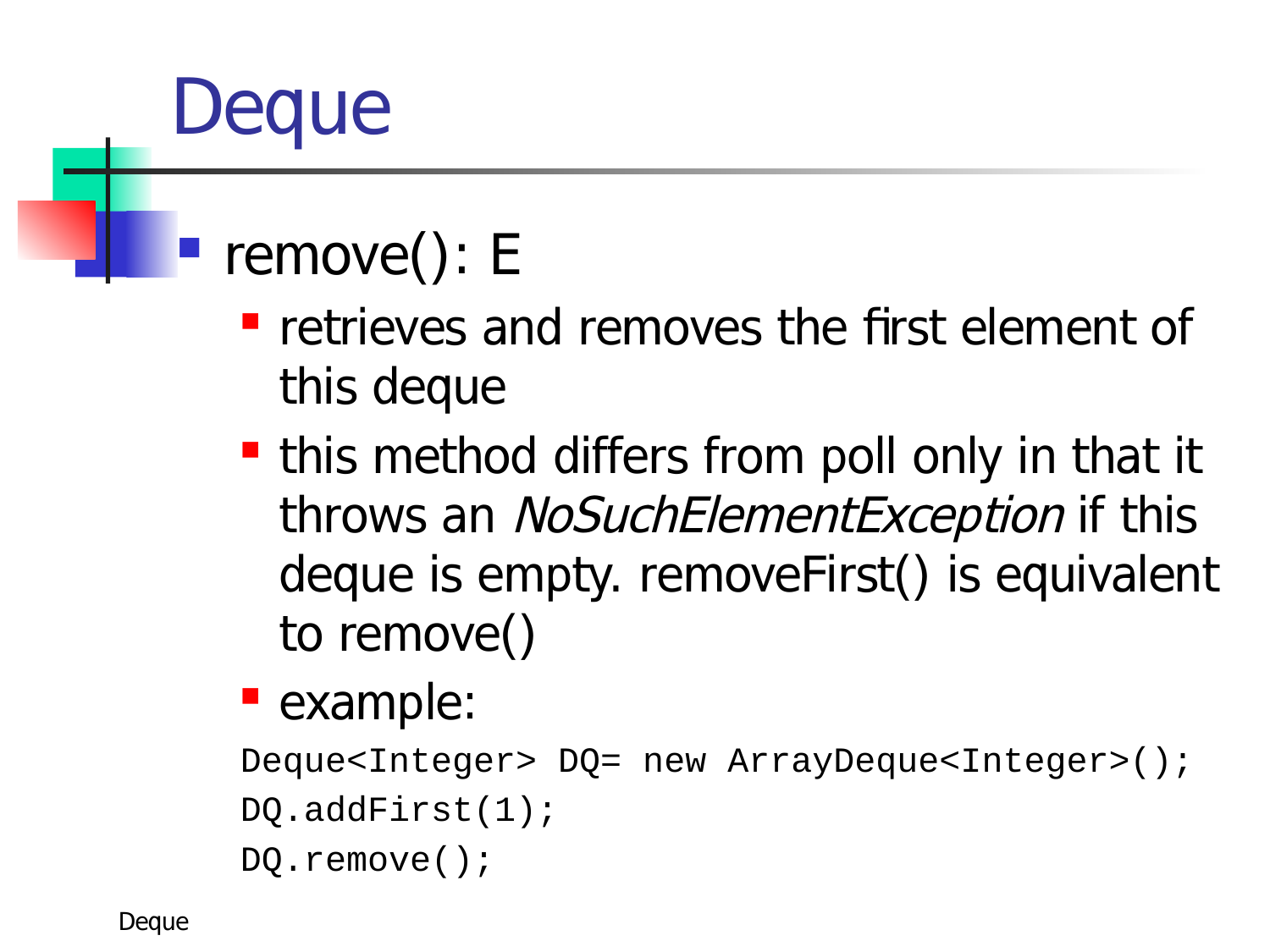

# Deque
remove(): E
retrieves and removes the first element of this deque
this method differs from poll only in that it throws an NoSuchElementException if this deque is empty. removeFirst() is equivalent to remove()
example:
Deque<Integer> DQ= new ArrayDeque<Integer>();
DQ.addFirst(1);
DQ.remove();

Deque